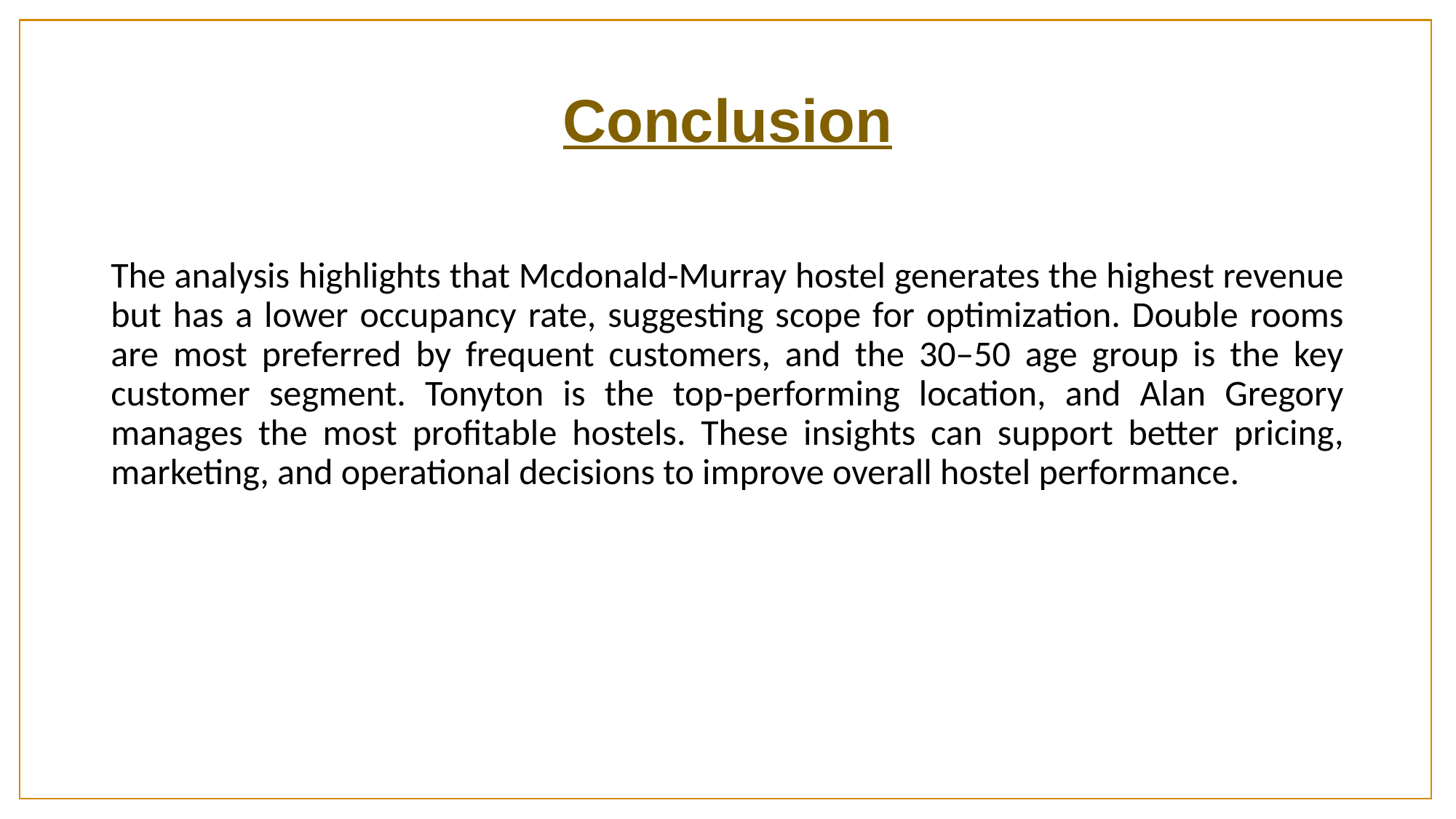

# Conclusion
The analysis highlights that Mcdonald-Murray hostel generates the highest revenue but has a lower occupancy rate, suggesting scope for optimization. Double rooms are most preferred by frequent customers, and the 30–50 age group is the key customer segment. Tonyton is the top-performing location, and Alan Gregory manages the most profitable hostels. These insights can support better pricing, marketing, and operational decisions to improve overall hostel performance.